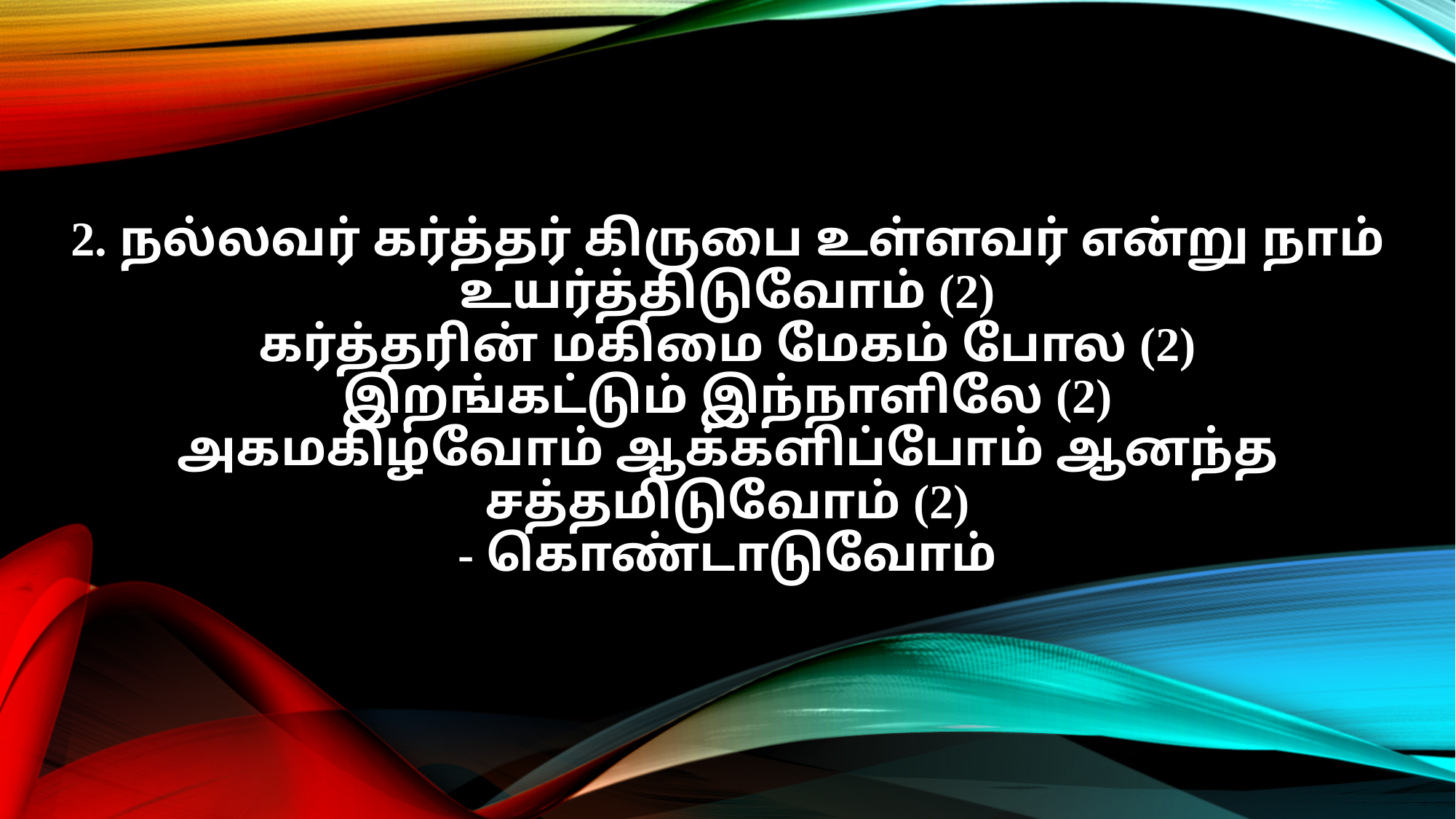

2. நல்லவர் கர்த்தர் கிருபை உள்ளவர் என்று நாம் உயர்த்திடுவோம் (2)
கர்த்தரின் மகிமை மேகம் போல (2)
இறங்கட்டும் இந்நாளிலே (2)
அகமகிழ்வோம் ஆக்களிப்போம் ஆனந்த சத்தமிடுவோம் (2)
- கொண்டாடுவோம்